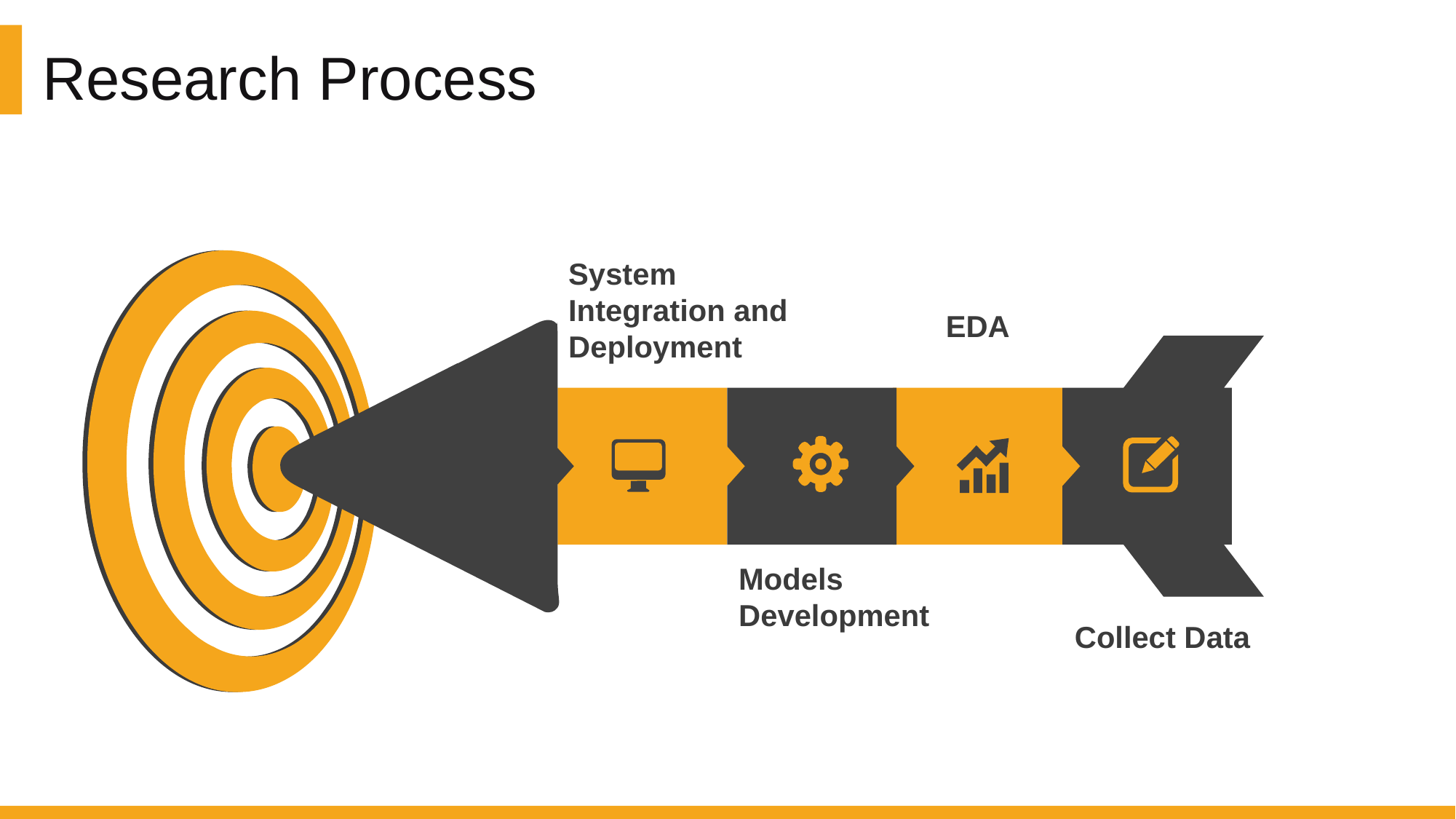

Research Process

System Integration and Deployment
EDA

Models Development
Collect Data